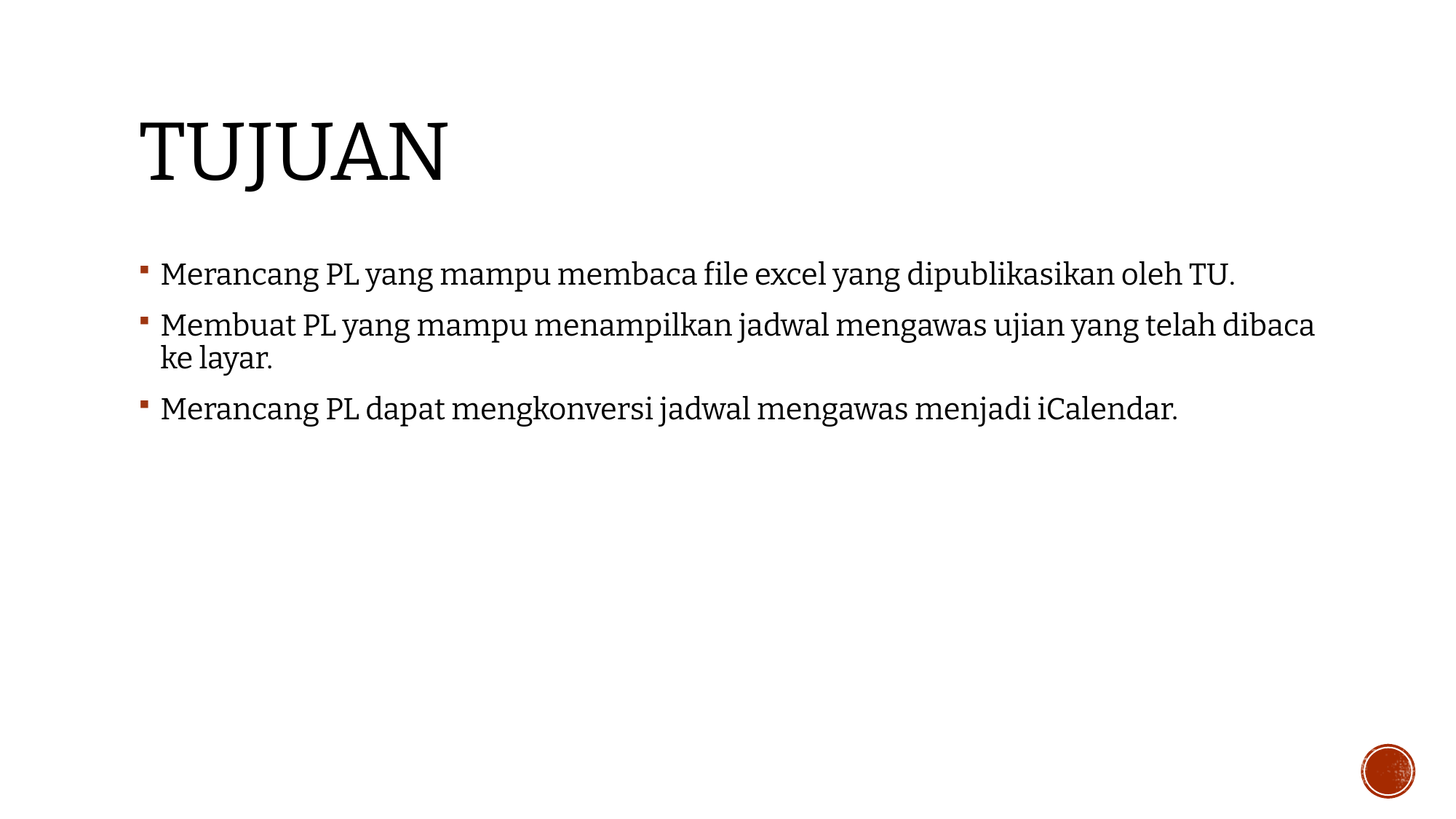

# tujuan
Merancang PL yang mampu membaca file excel yang dipublikasikan oleh TU.
Membuat PL yang mampu menampilkan jadwal mengawas ujian yang telah dibaca ke layar.
Merancang PL dapat mengkonversi jadwal mengawas menjadi iCalendar.